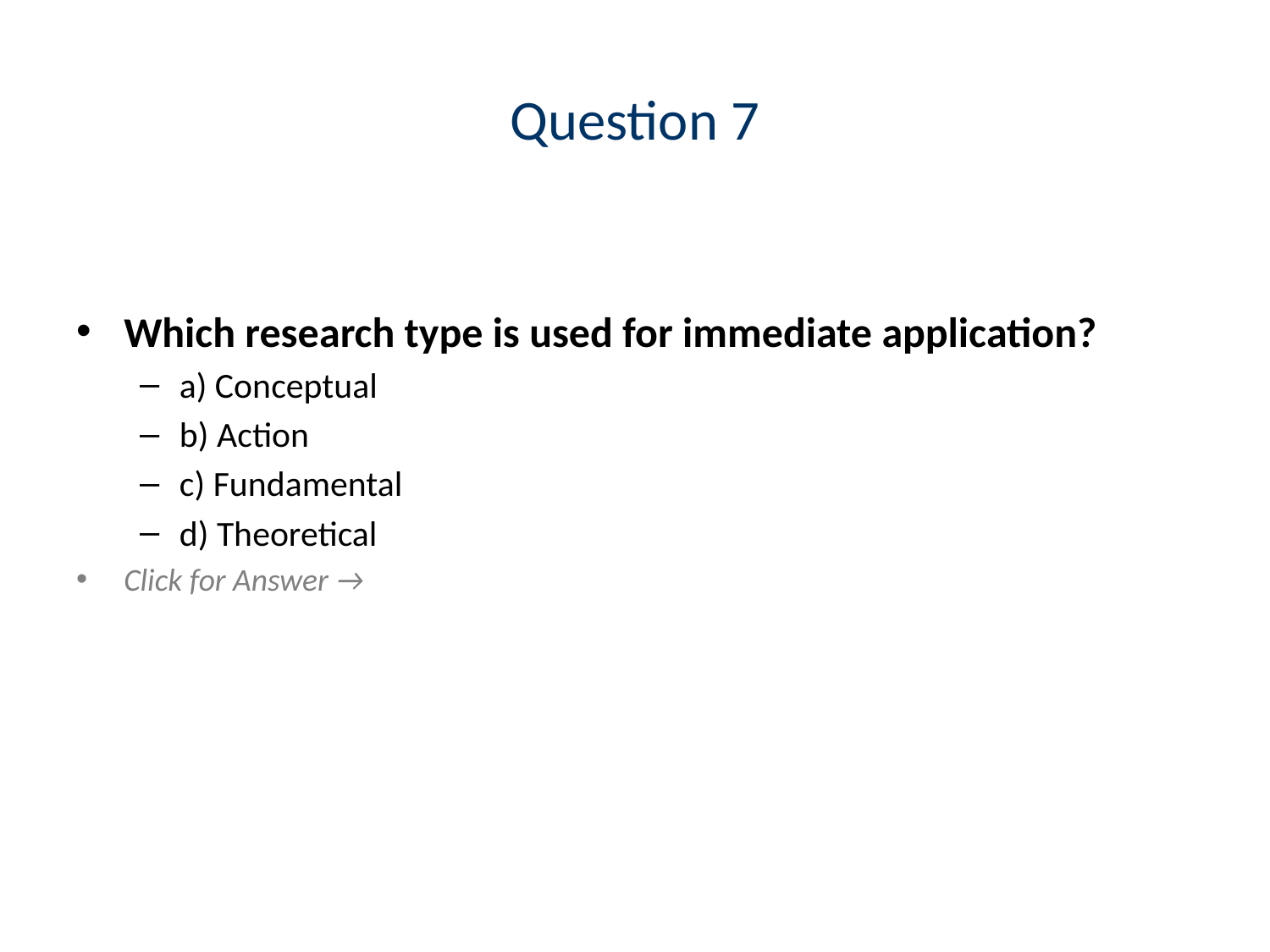

# Question 7

Which research type is used for immediate application?
a) Conceptual
b) Action
c) Fundamental
d) Theoretical
Click for Answer →